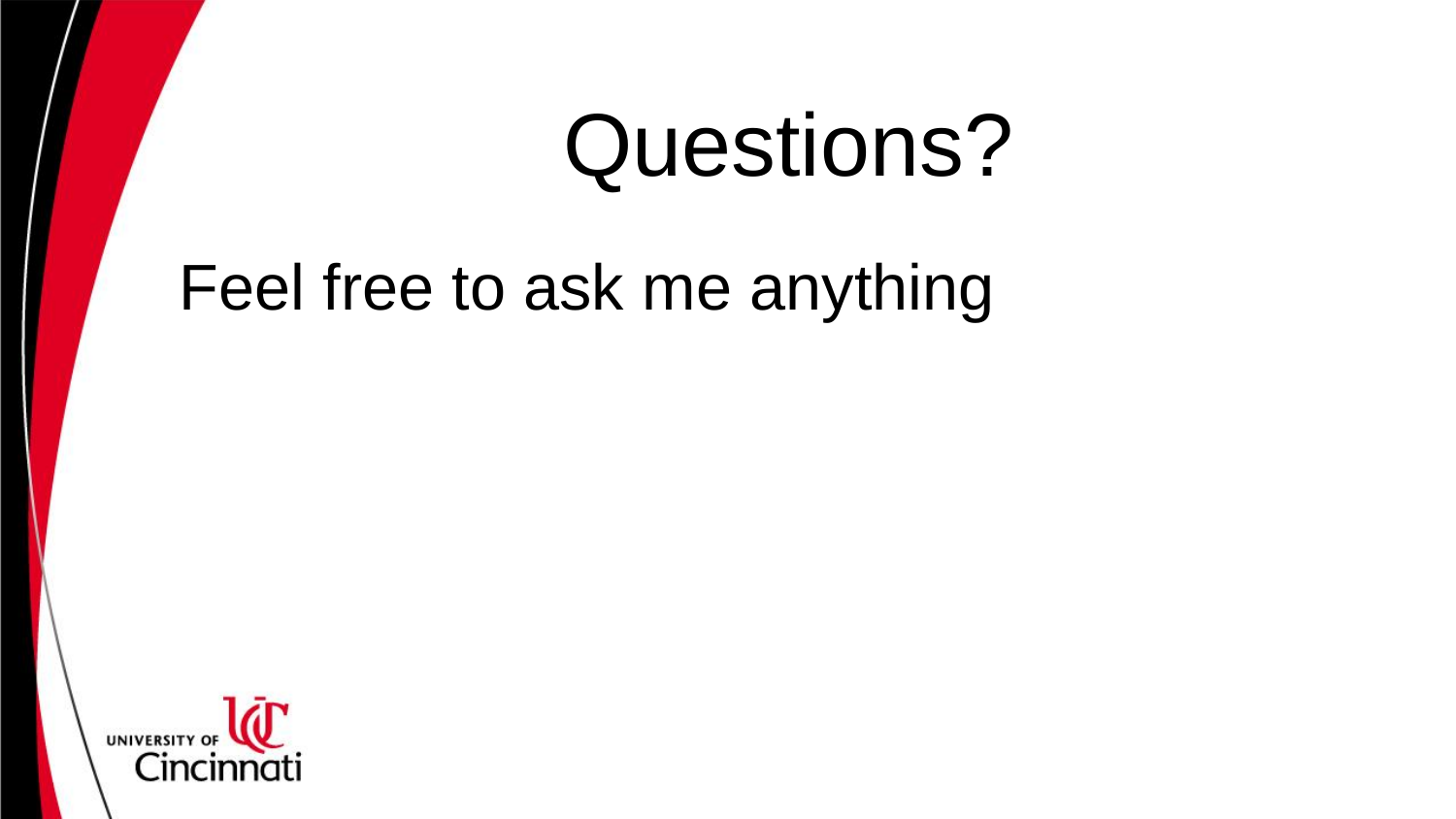

# Questions?
Feel free to ask me anything